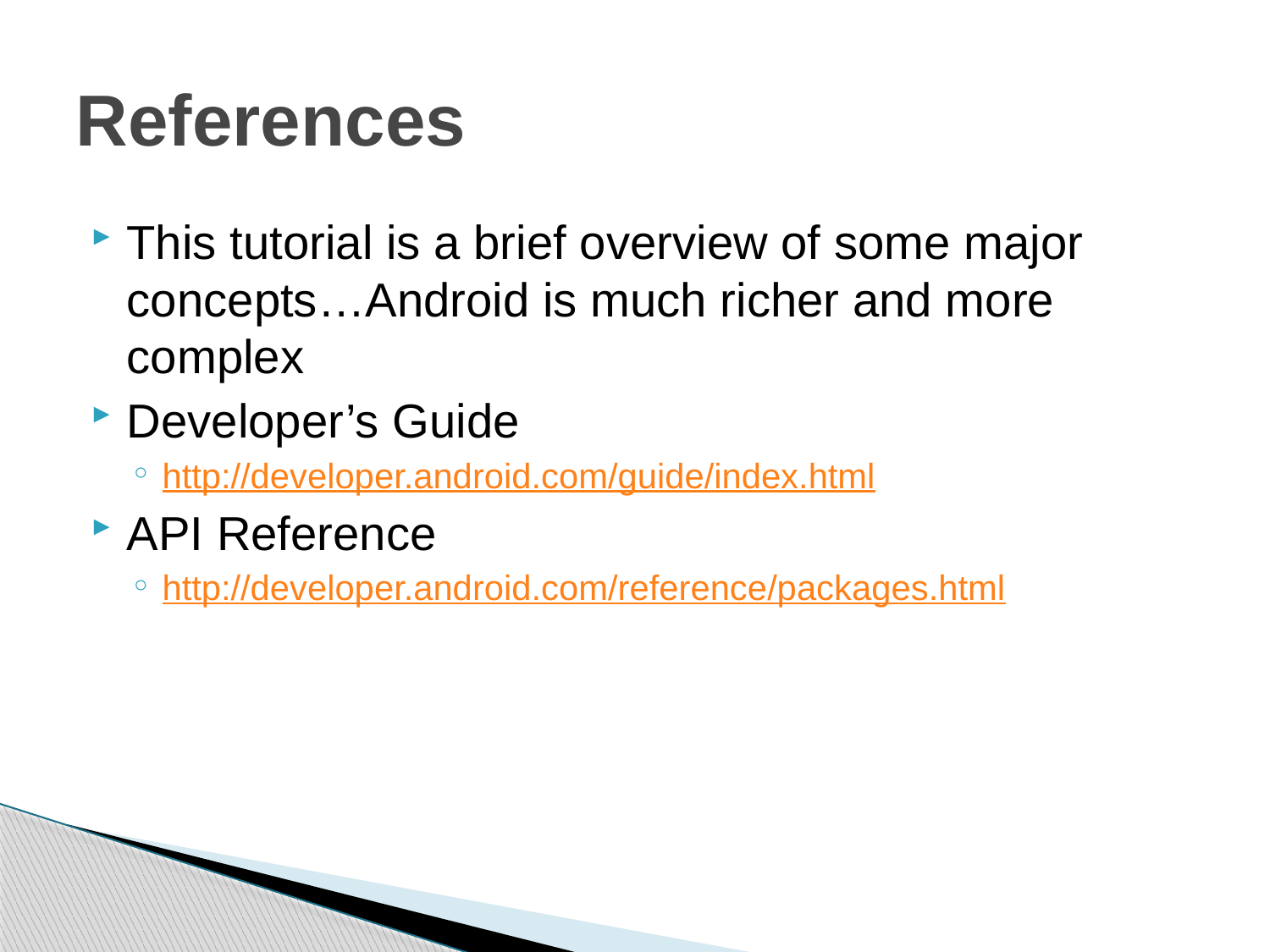

# References
This tutorial is a brief overview of some major concepts…Android is much richer and more complex
Developer’s Guide
http://developer.android.com/guide/index.html
API Reference
http://developer.android.com/reference/packages.html